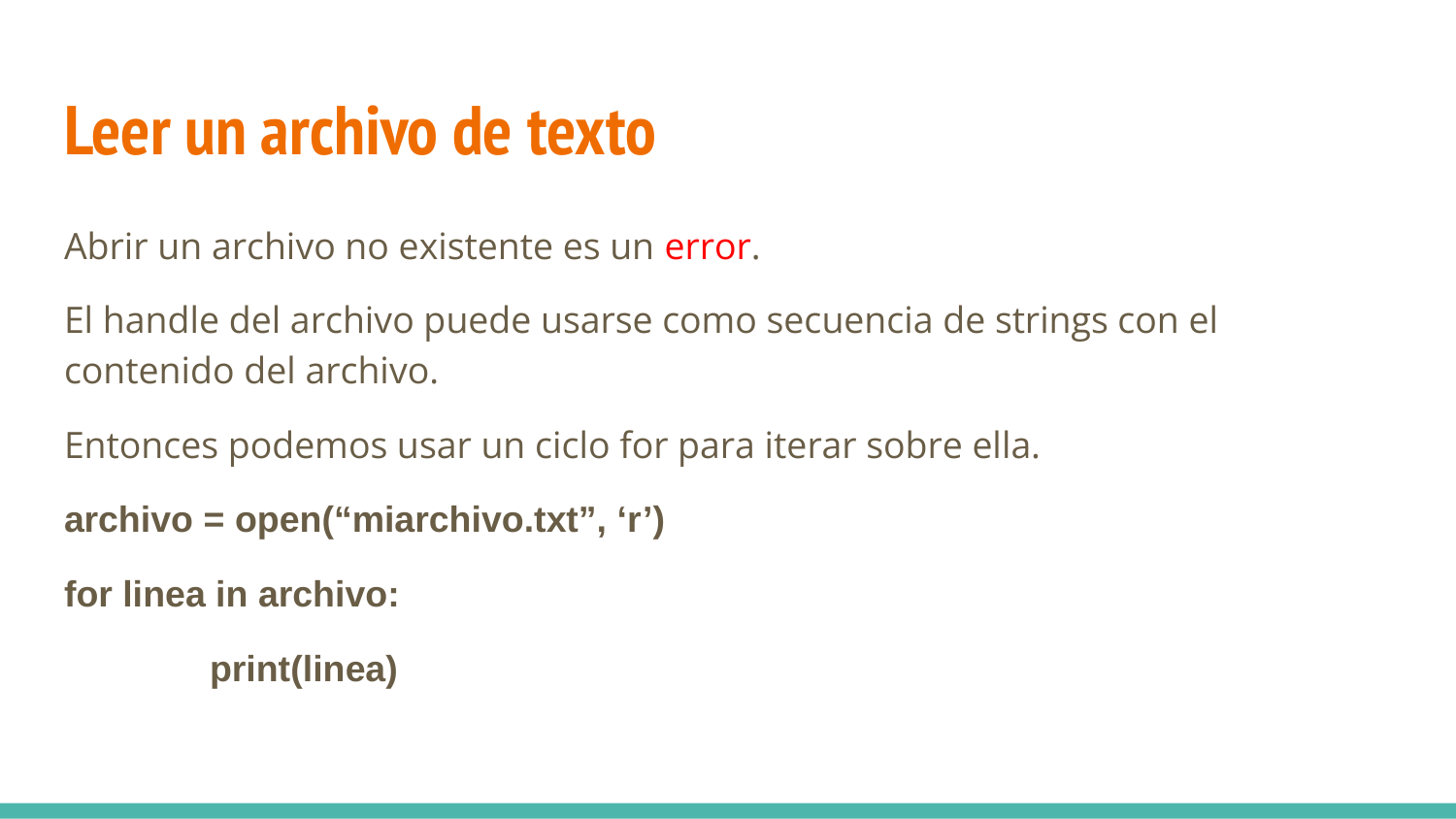

# Leer un archivo de texto
Abrir un archivo no existente es un error.
El handle del archivo puede usarse como secuencia de strings con el contenido del archivo.
Entonces podemos usar un ciclo for para iterar sobre ella.
archivo = open(“miarchivo.txt”, ‘r’)
for linea in archivo:
print(linea)